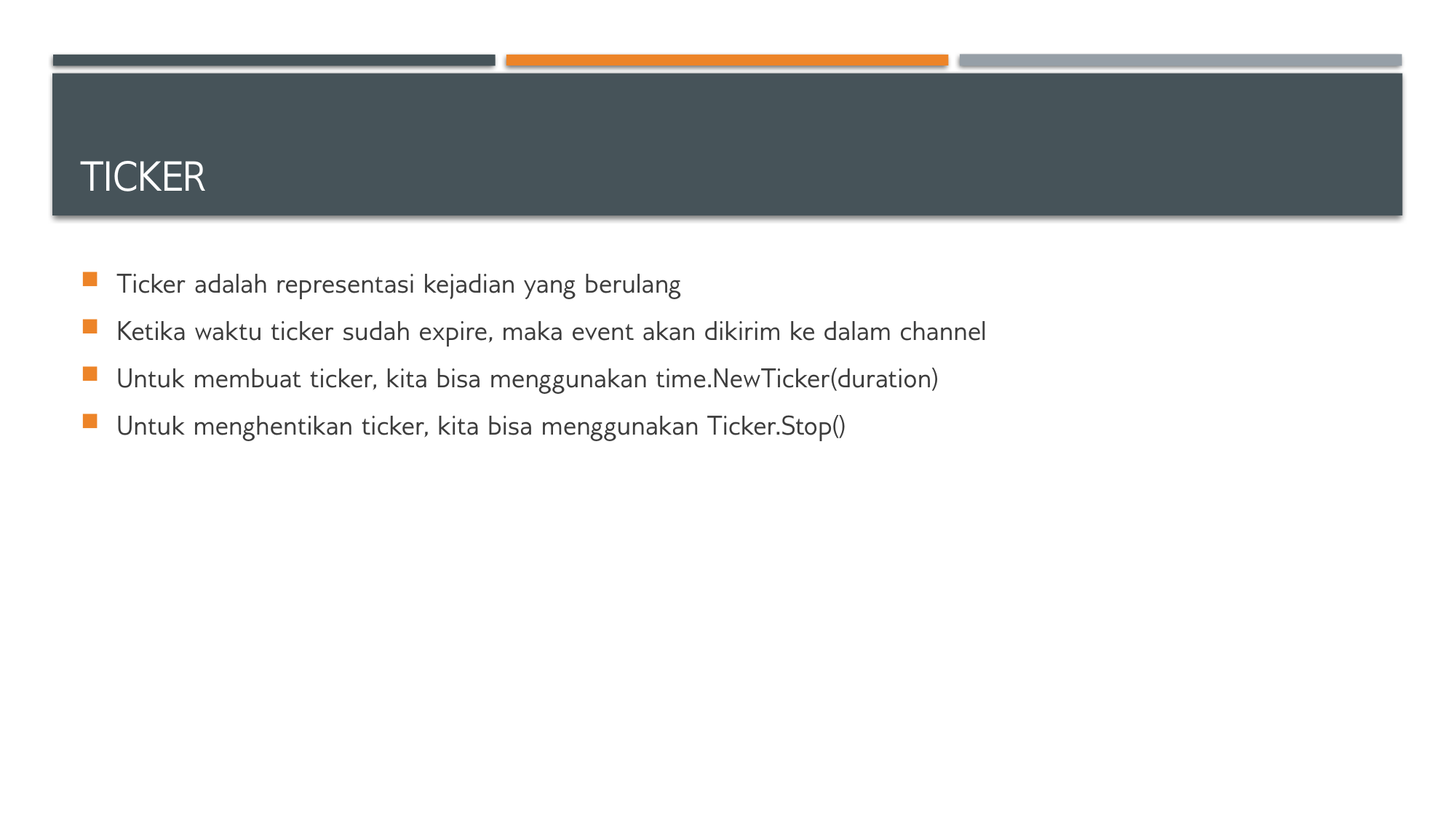

# Ticker
Ticker adalah representasi kejadian yang berulang
Ketika waktu ticker sudah expire, maka event akan dikirim ke dalam channel
Untuk membuat ticker, kita bisa menggunakan time.NewTicker(duration)
Untuk menghentikan ticker, kita bisa menggunakan Ticker.Stop()